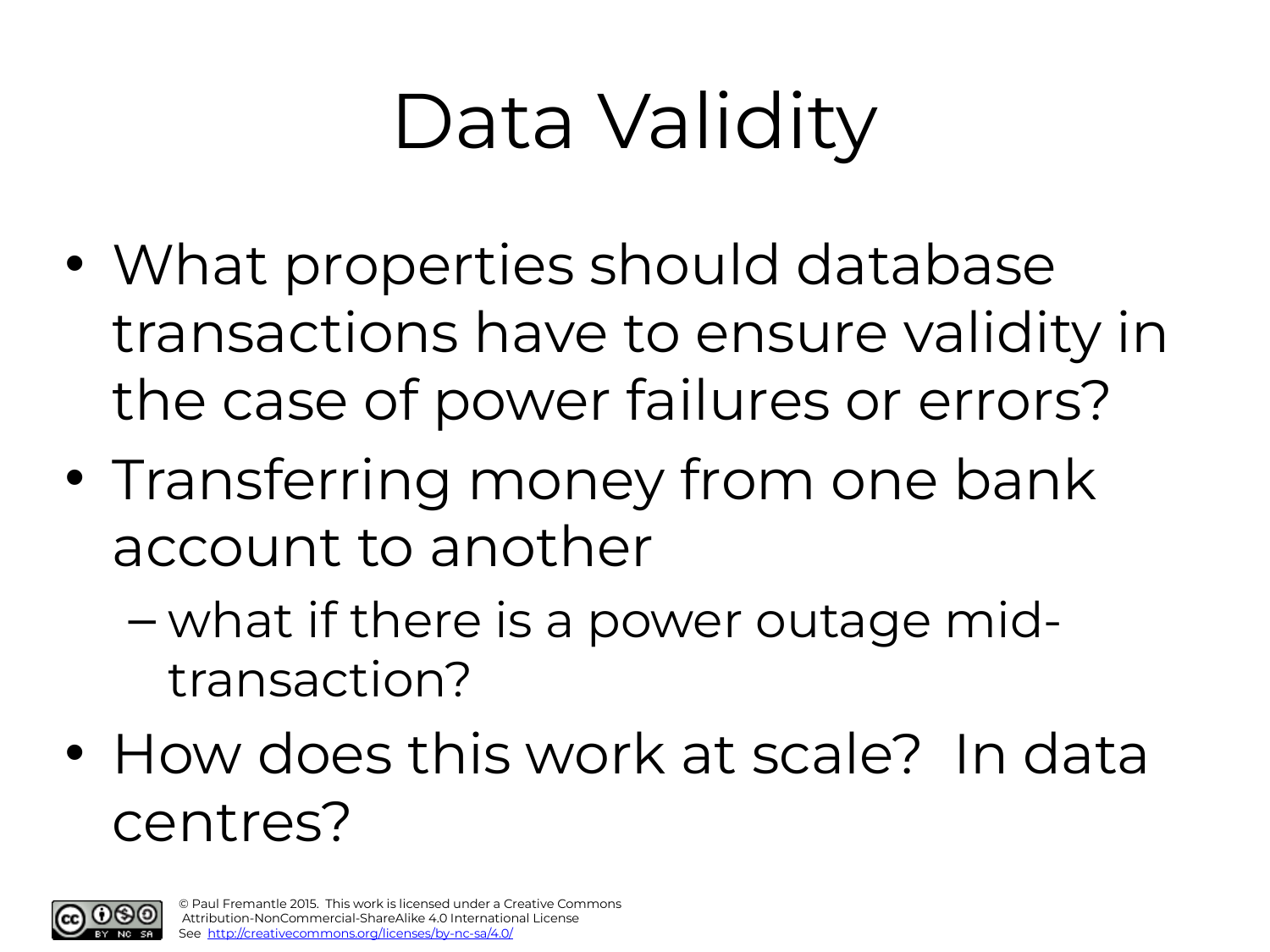

# Data Validity
What properties should database transactions have to ensure validity in the case of power failures or errors?
Transferring money from one bank account to another
what if there is a power outage mid-transaction?
How does this work at scale?  In data centres?